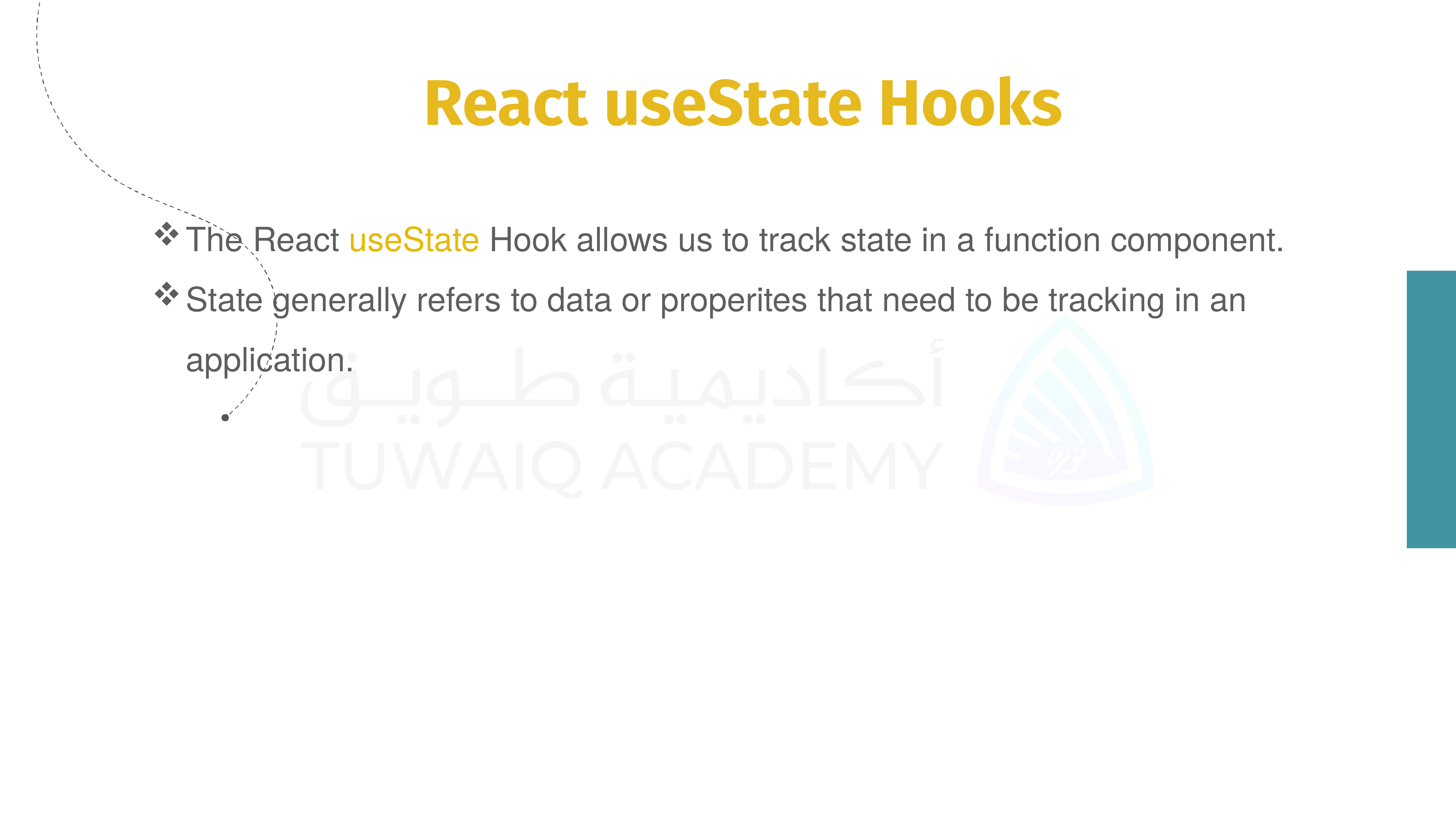

React useState Hooks

The React useState Hook allows us to track state in a function component.
State generally refers to data or properites that need to be tracking in an application.